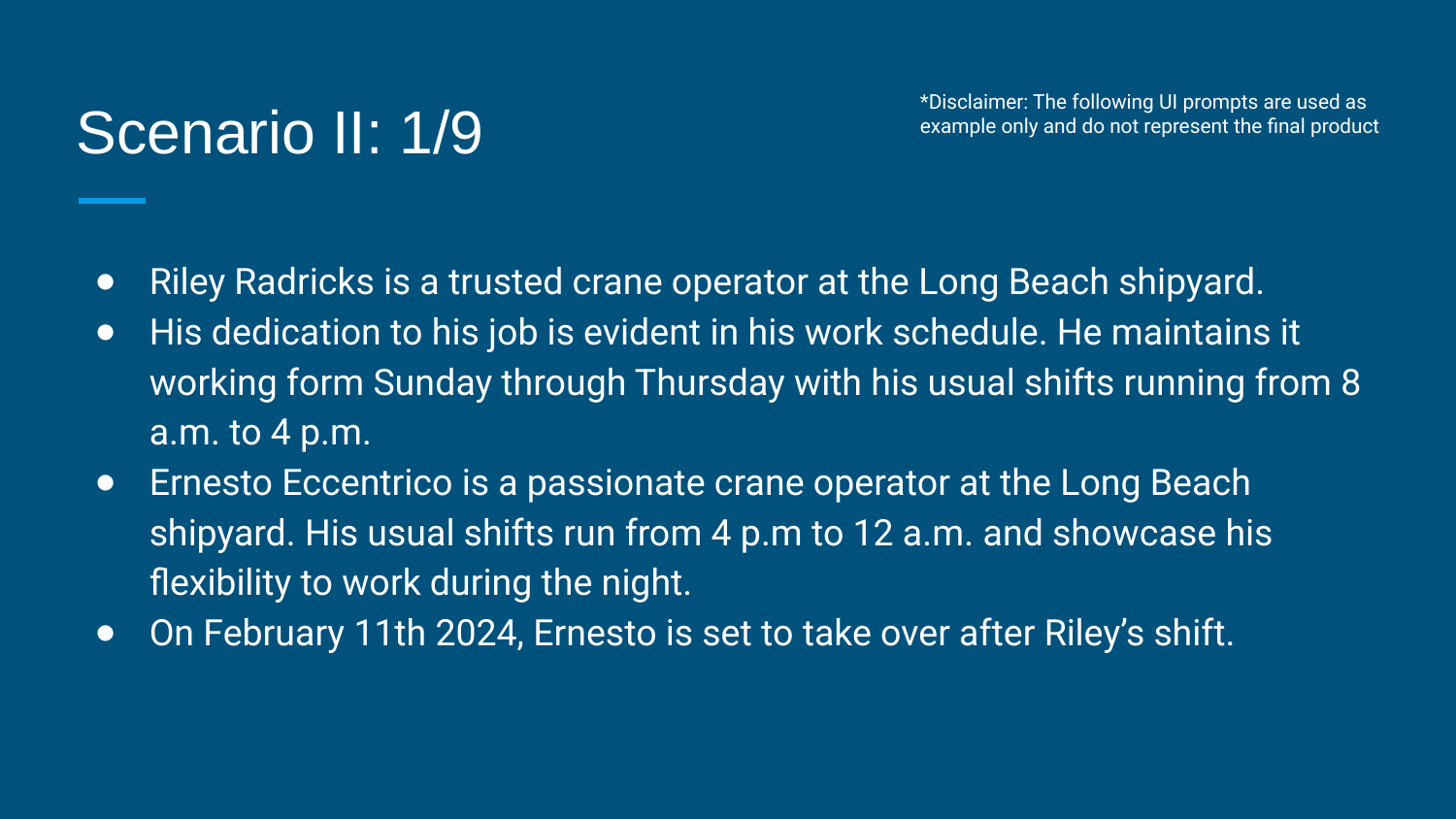

# Scenario II: 1/9
*Disclaimer: The following UI prompts are used as example only and do not represent the final product
Riley Radricks is a trusted crane operator at the Long Beach shipyard.
His dedication to his job is evident in his work schedule. He maintains it working form Sunday through Thursday with his usual shifts running from 8 a.m. to 4 p.m.
Ernesto Eccentrico is a passionate crane operator at the Long Beach shipyard. His usual shifts run from 4 p.m to 12 a.m. and showcase his flexibility to work during the night.
On February 11th 2024, Ernesto is set to take over after Riley’s shift.